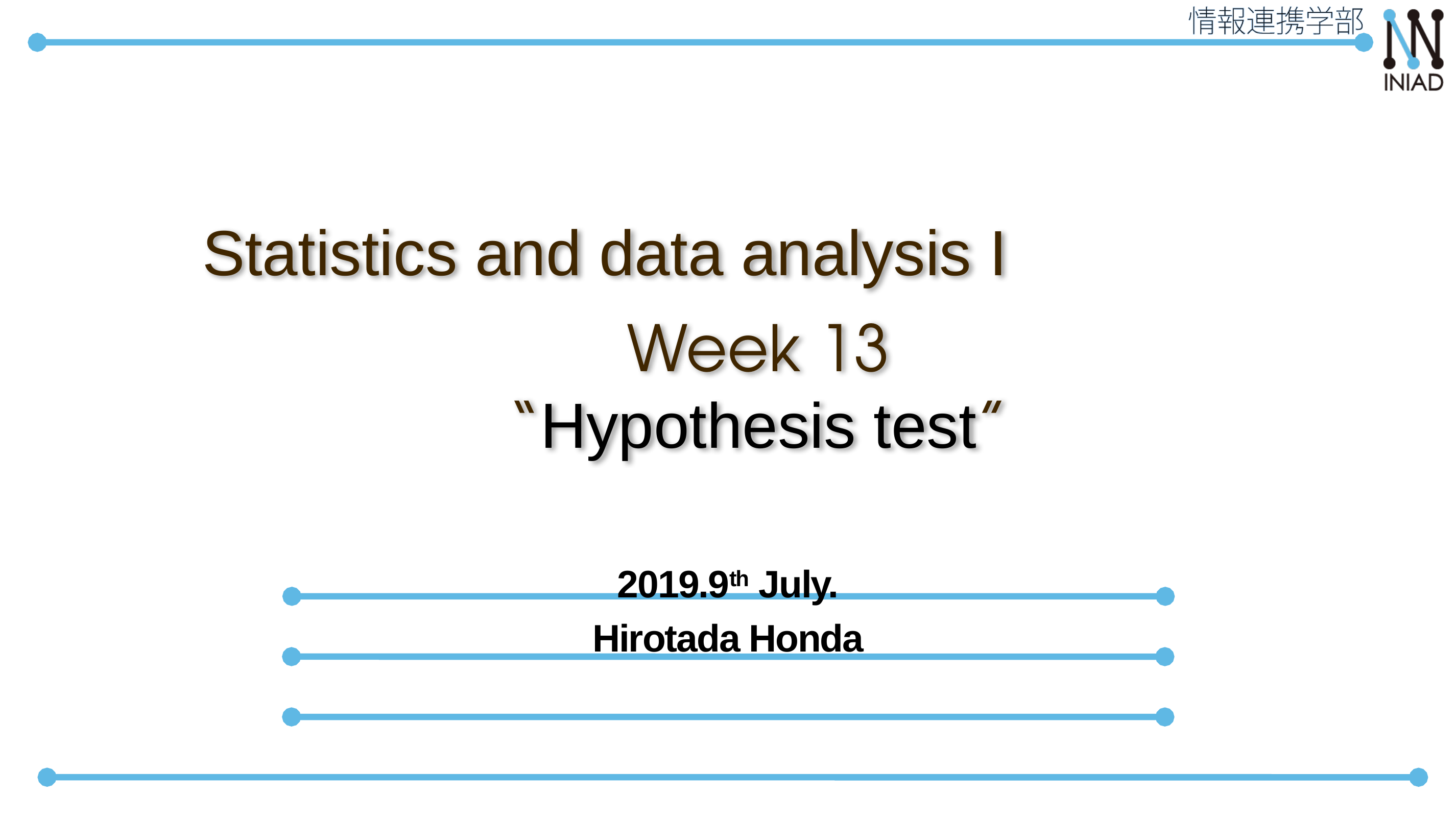

Statistics and data analysis I
Week 13
“Hypothesis test”
2019.9th July.
Hirotada Honda